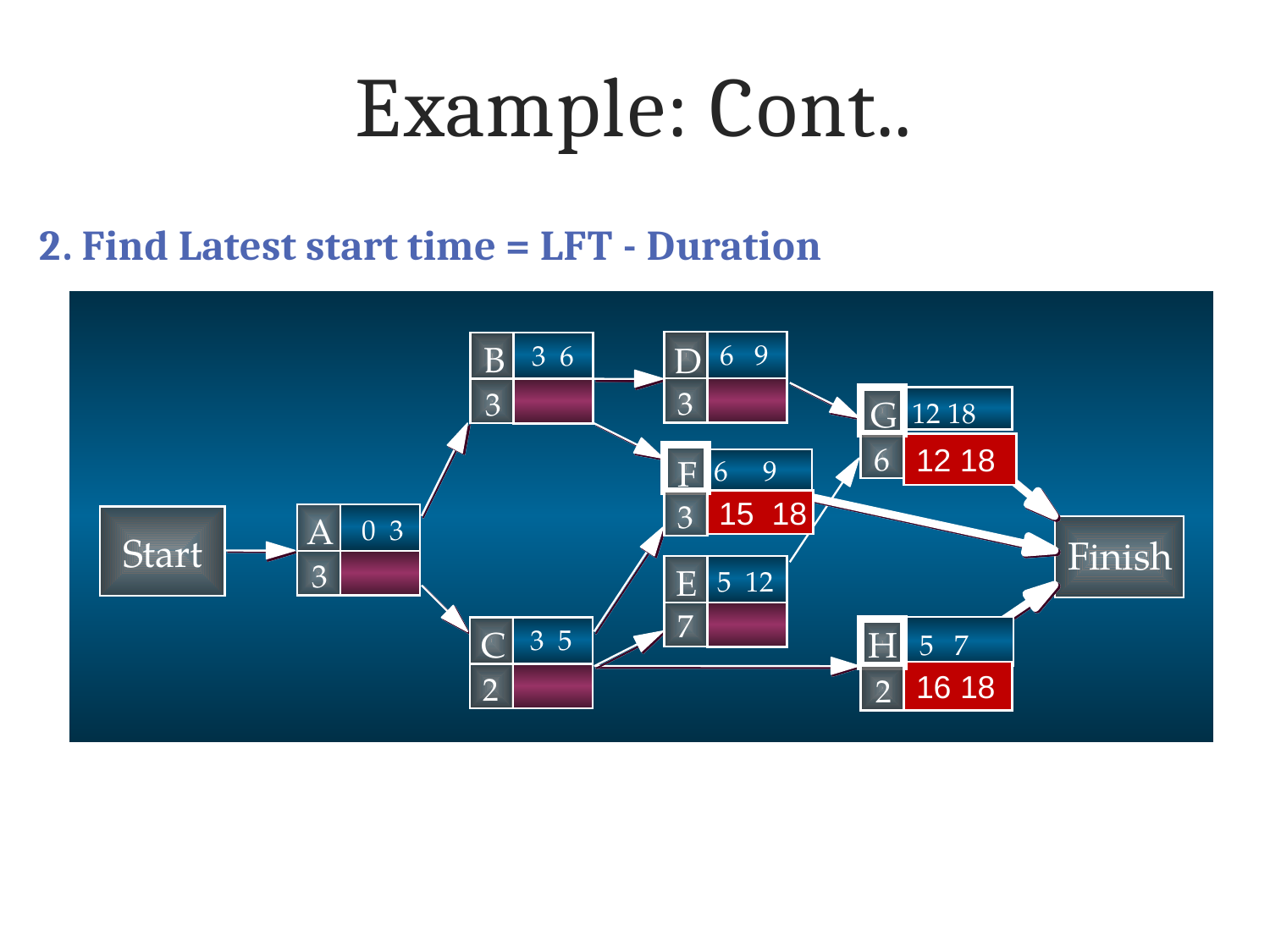

# Example: Cont..
2. Find Latest start time = LFT - Duration

6   9
3  6
B
D

3
3

G
12 18

12 18
6

6     9
F

15  18

3

A
0  3

Start
Finish

3
E
5  12

7

3  5
C
H
5   7

16 18

2
2